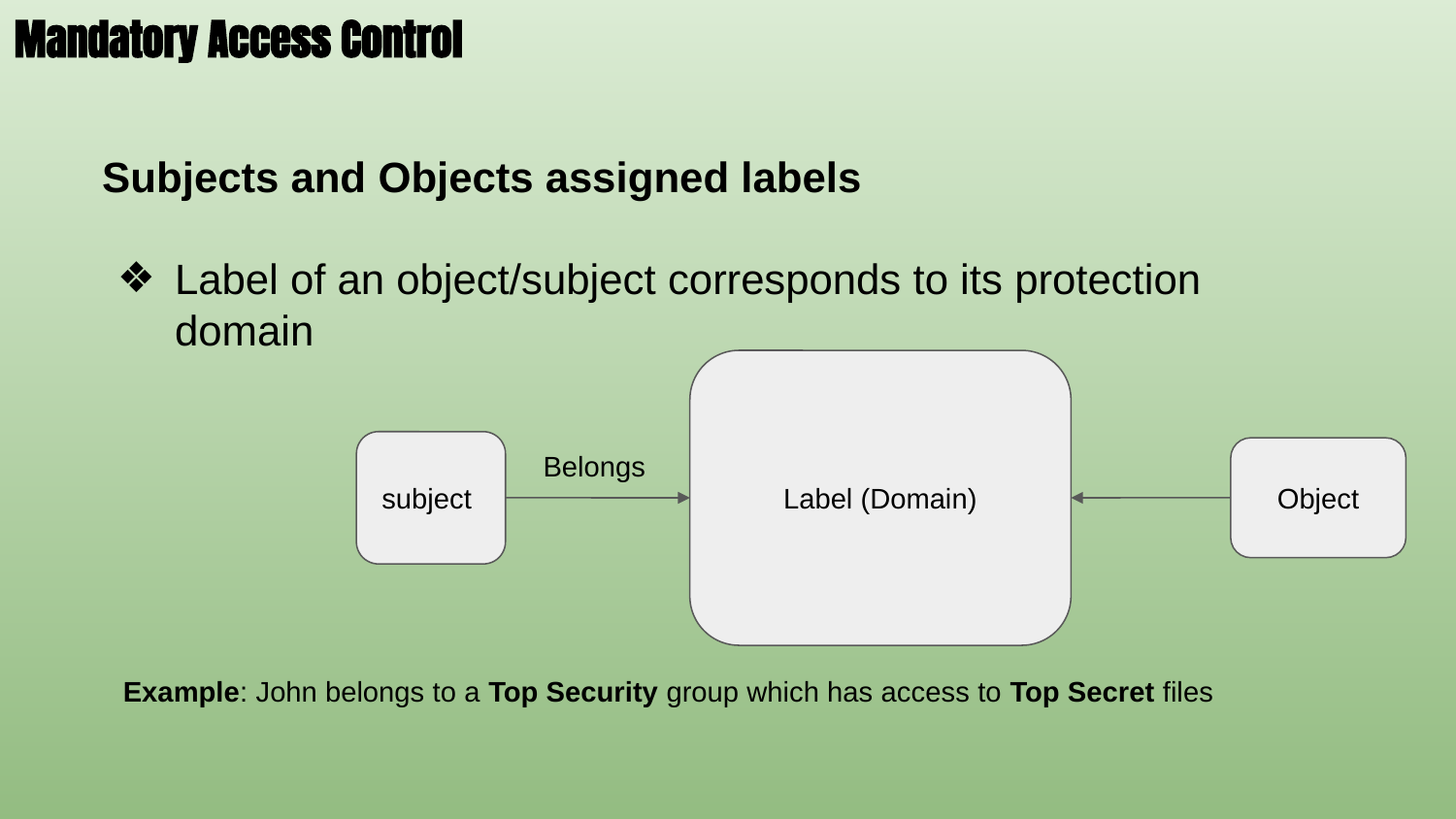

Mandatory Access Control

Subjects and Objects assigned labels

Label of an object/subject corresponds to its protection domain

Label (Domain)
subject
Belongs
Object
Example: John belongs to a Top Security group which has access to Top Secret files